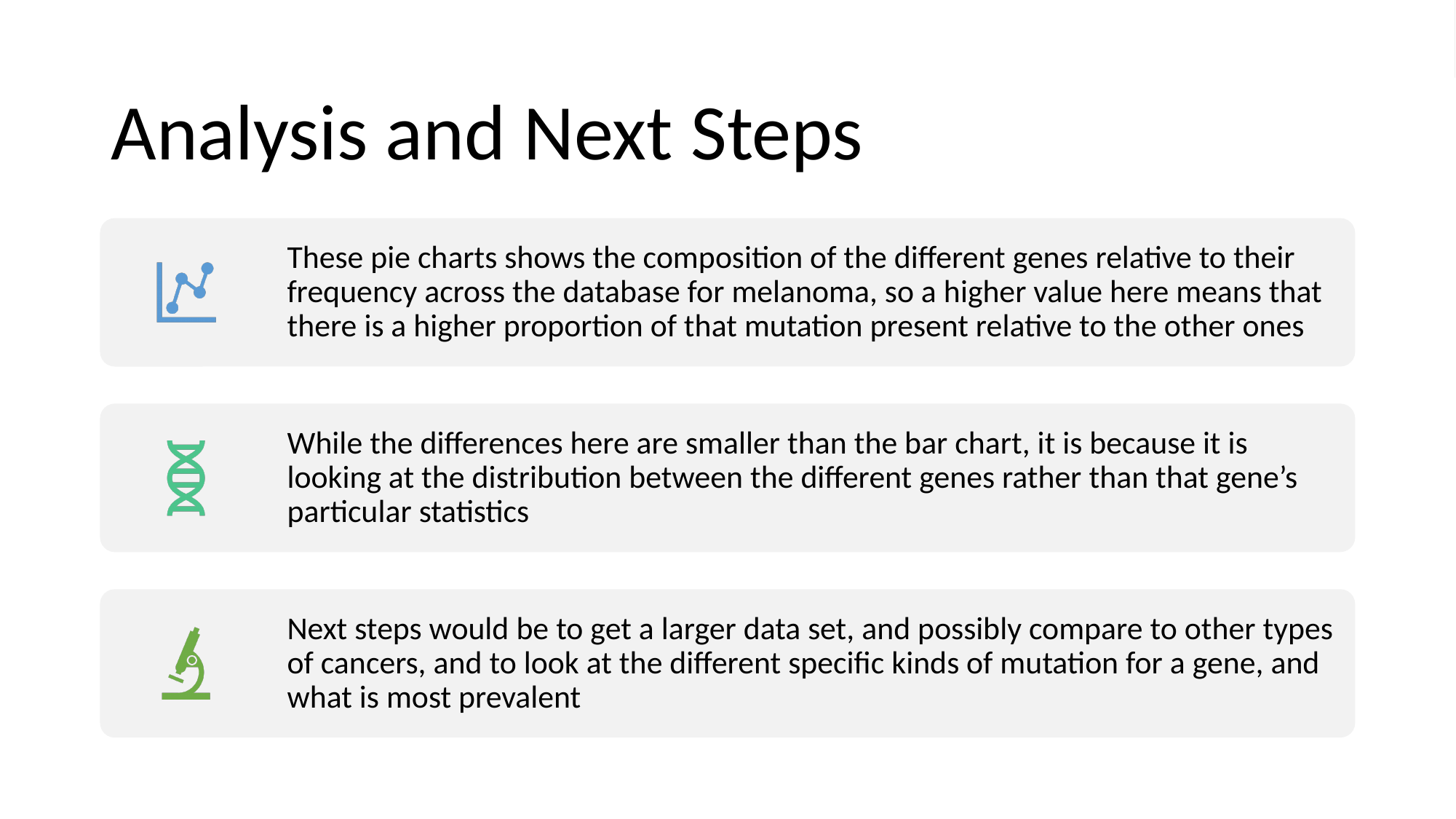

# Analysis and Next Steps
These pie charts shows the composition of the different genes relative to their frequency across the database for melanoma, so a higher value here means that there is a higher proportion of that mutation present relative to the other ones
While the differences here are smaller than the bar chart, it is because it is looking at the distribution between the different genes rather than that gene’s particular statistics
Next steps would be to get a larger data set, and possibly compare to other types of cancers, and to look at the different specific kinds of mutation for a gene, and what is most prevalent